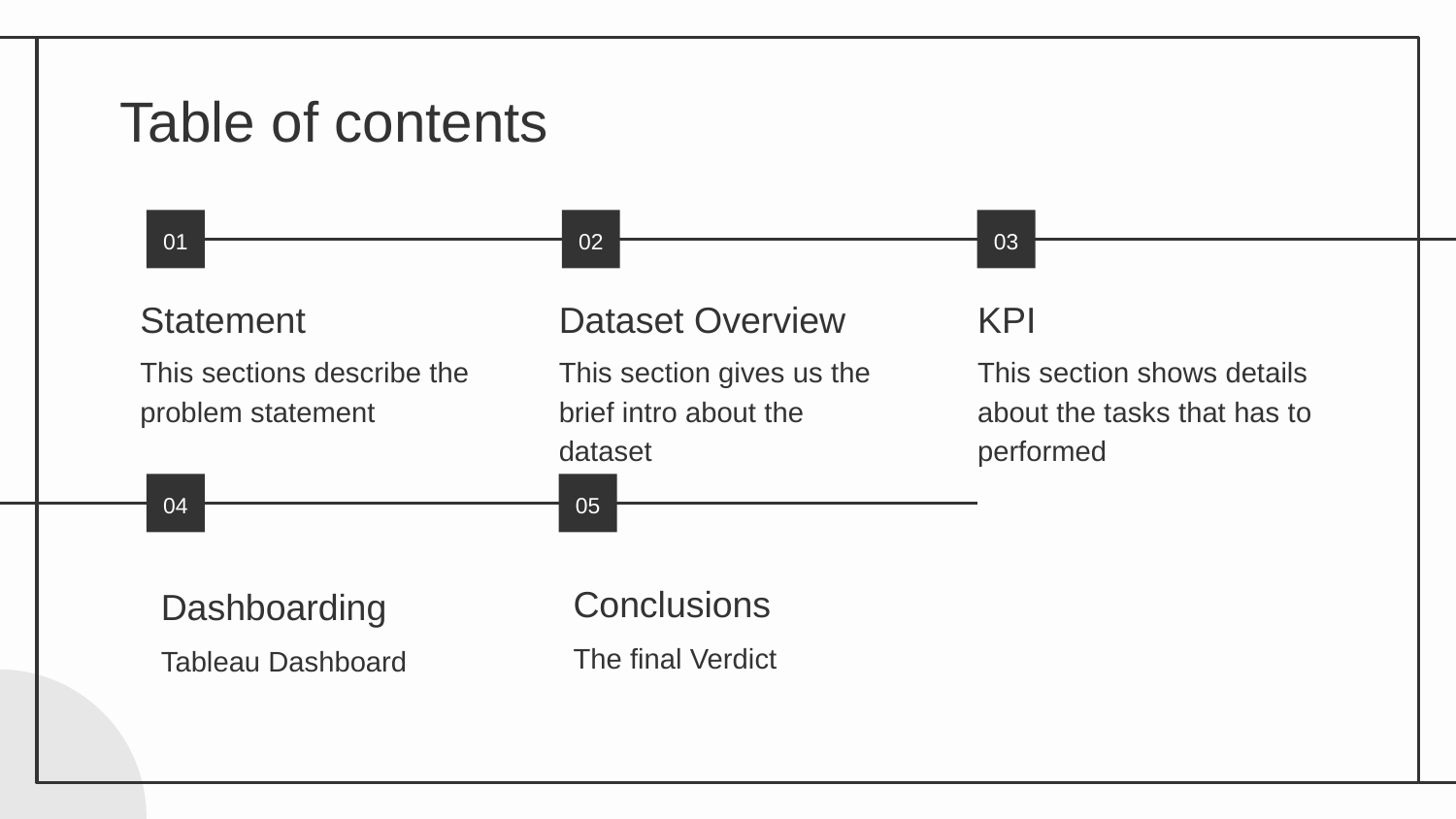

# Table of contents
01
02
03
Statement
Dataset Overview
KPI
This sections describe the problem statement
This section gives us the brief intro about the dataset
This section shows details about the tasks that has to performed
04
05
Conclusions
Dashboarding
The final Verdict
Tableau Dashboard